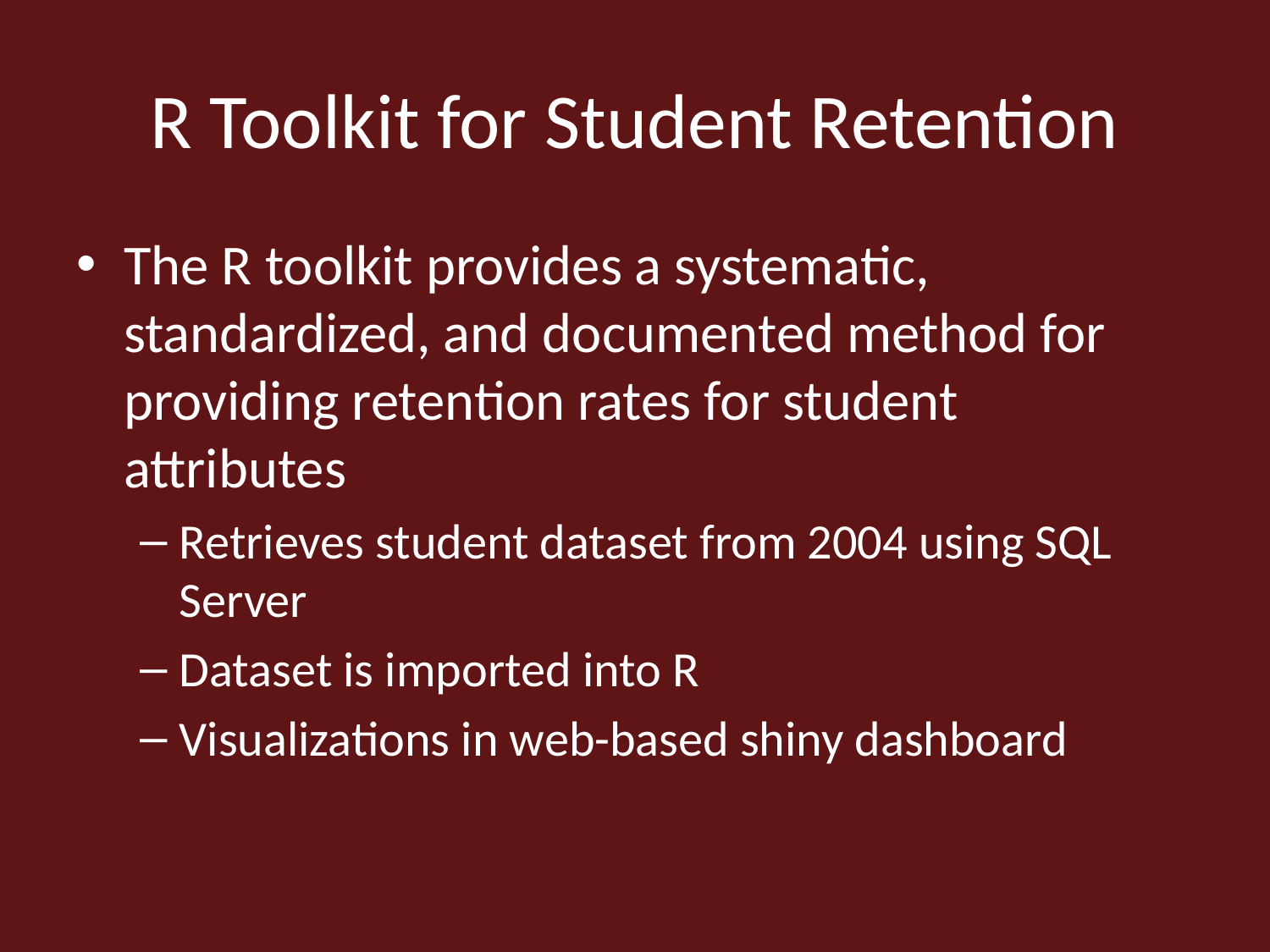

# R Toolkit for Student Retention
The R toolkit provides a systematic, standardized, and documented method for providing retention rates for student attributes
Retrieves student dataset from 2004 using SQL Server
Dataset is imported into R
Visualizations in web-based shiny dashboard